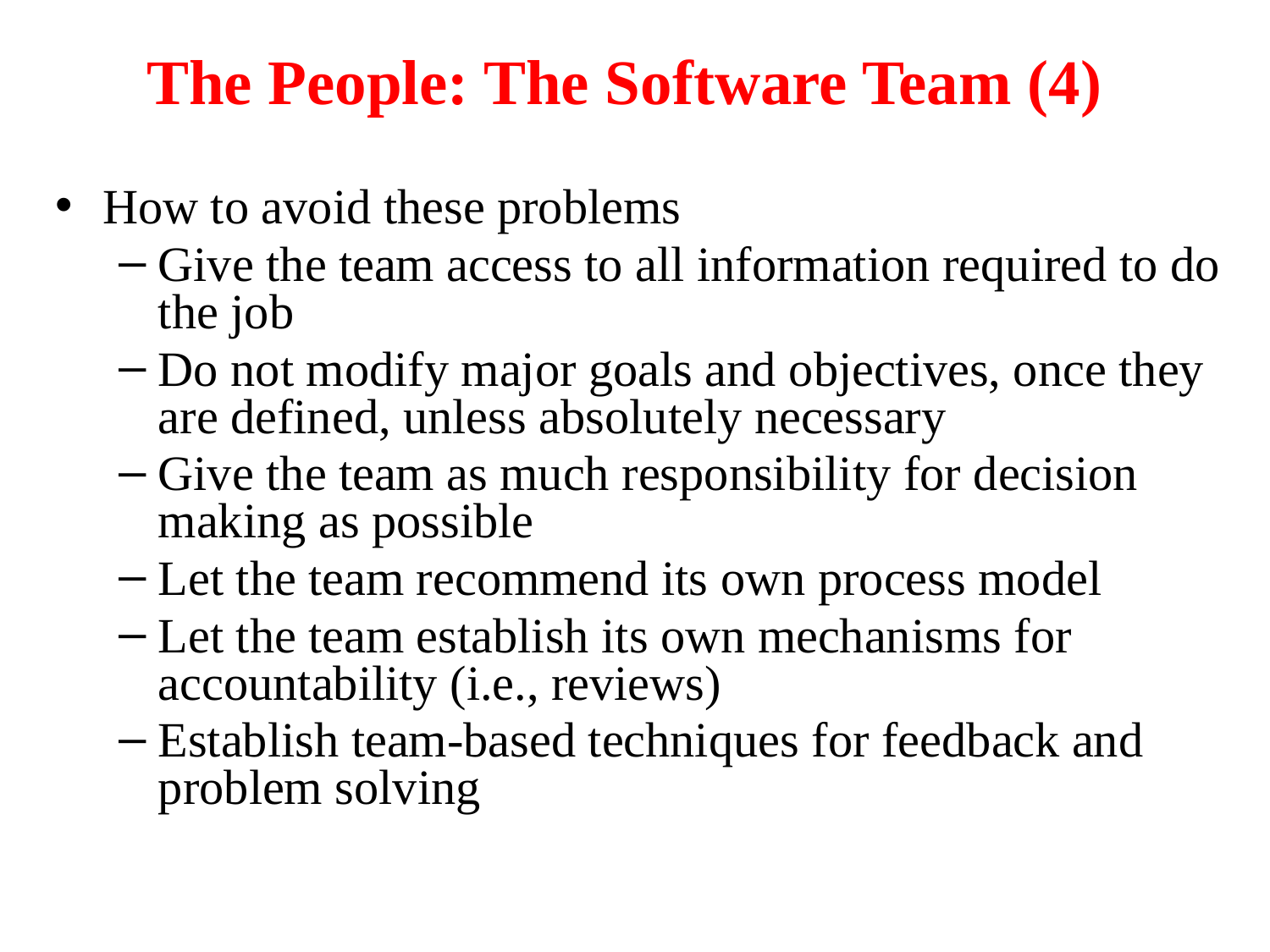

# The People: The Software Team (4)
How to avoid these problems
Give the team access to all information required to do the job
Do not modify major goals and objectives, once they are defined, unless absolutely necessary
Give the team as much responsibility for decision making as possible
Let the team recommend its own process model
Let the team establish its own mechanisms for accountability (i.e., reviews)
Establish team-based techniques for feedback and problem solving